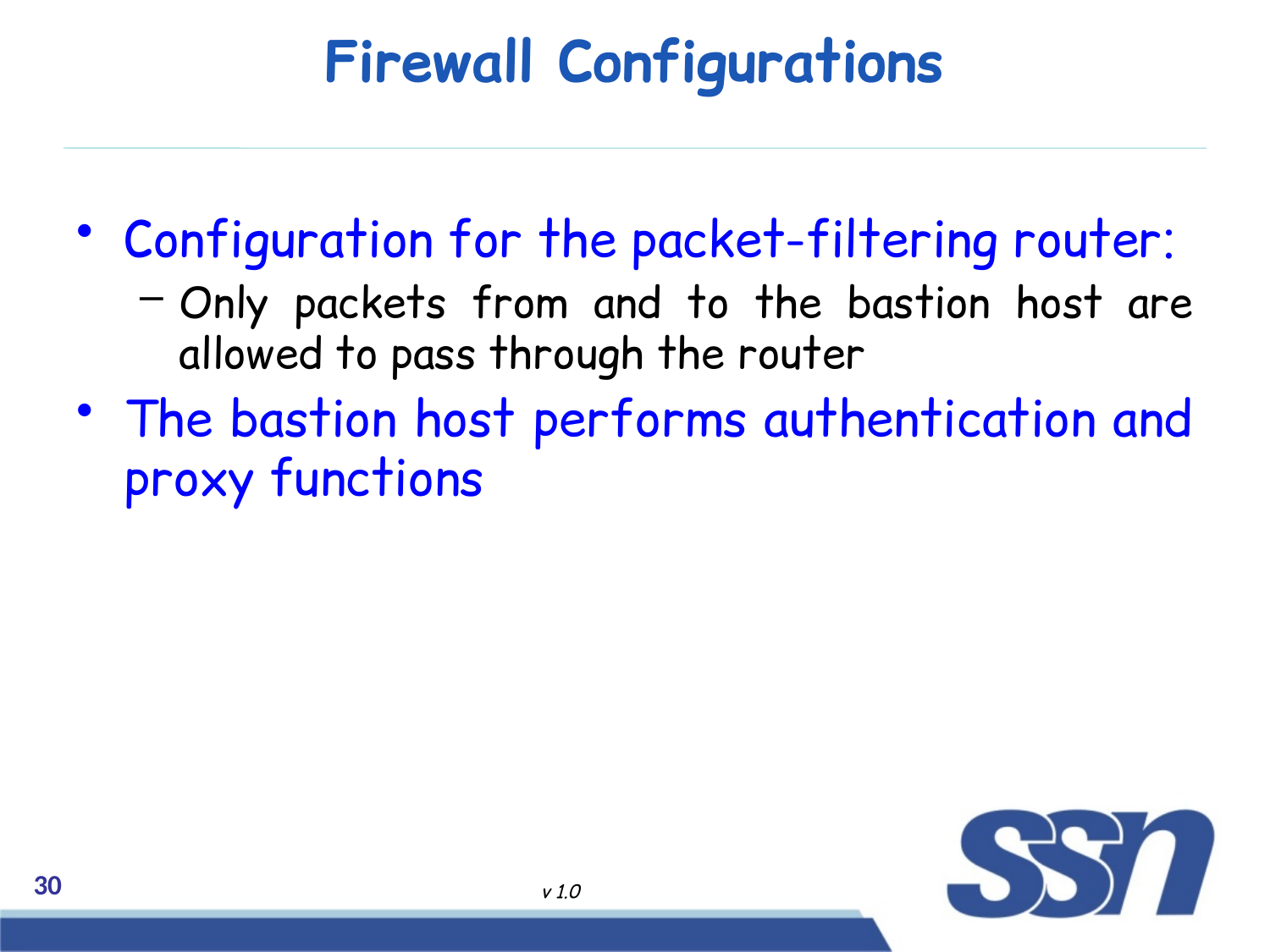

# Firewall Configurations
Configuration for the packet-filtering router:
Only packets from and to the bastion host are allowed to pass through the router
The bastion host performs authentication and proxy functions